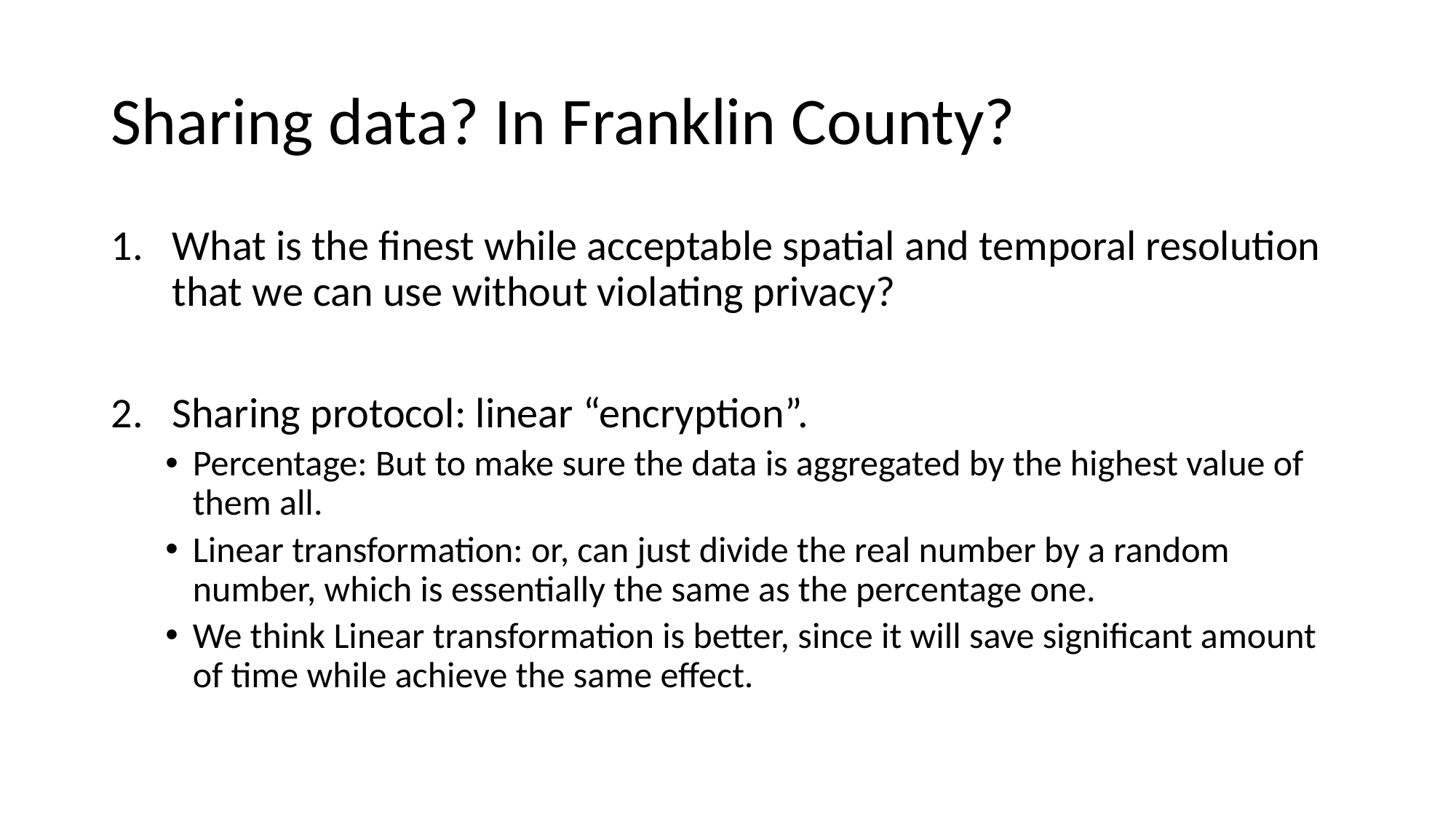

# Sharing data? In Franklin County?
What is the finest while acceptable spatial and temporal resolution that we can use without violating privacy?

Sharing protocol: linear “encryption”.
Percentage: But to make sure the data is aggregated by the highest value of them all.
Linear transformation: or, can just divide the real number by a random number, which is essentially the same as the percentage one.
We think Linear transformation is better, since it will save significant amount of time while achieve the same effect.